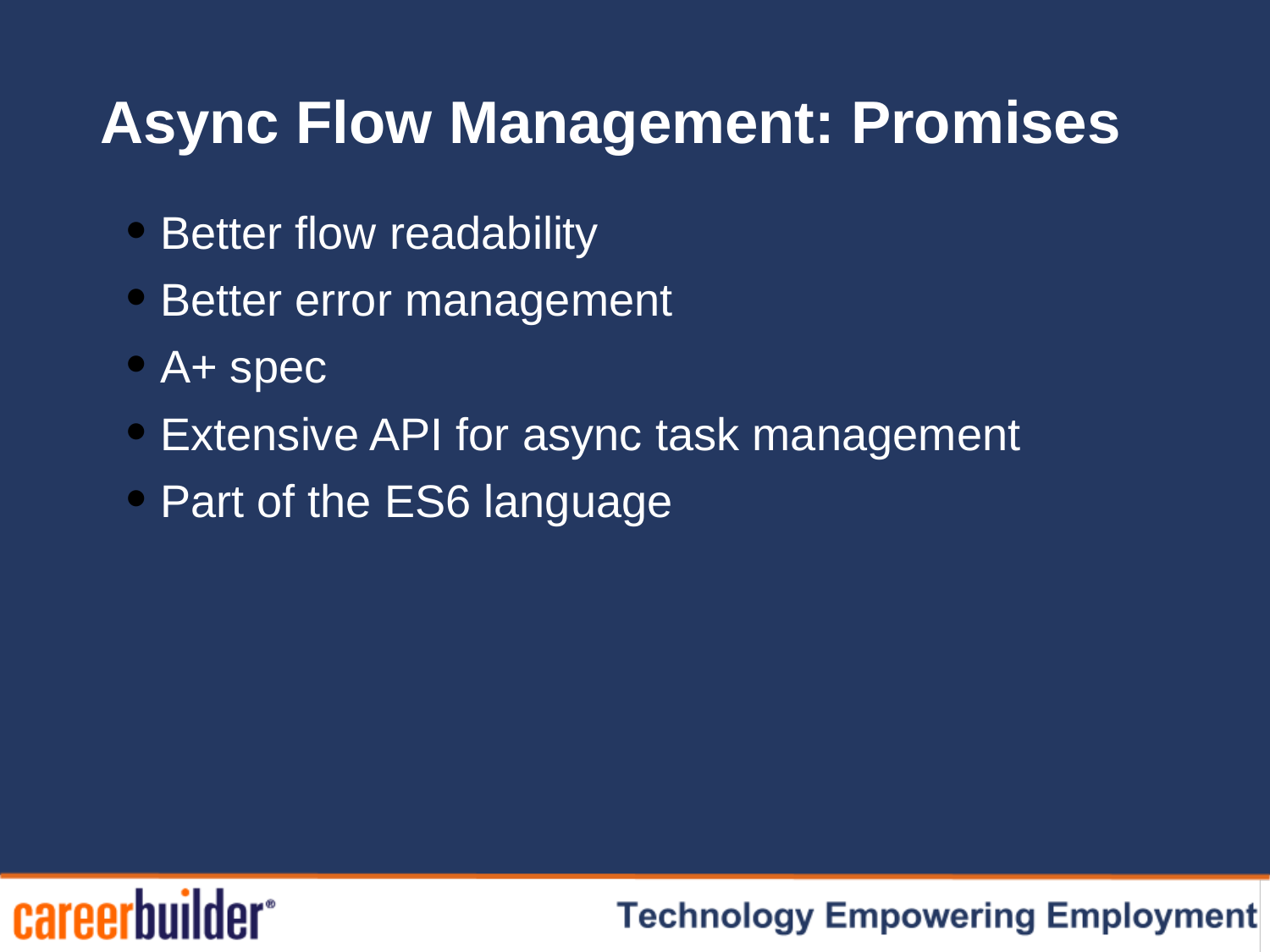

# Async Flow Management: Promises
 Better flow readability
 Better error management
 A+ spec
 Extensive API for async task management
 Part of the ES6 language